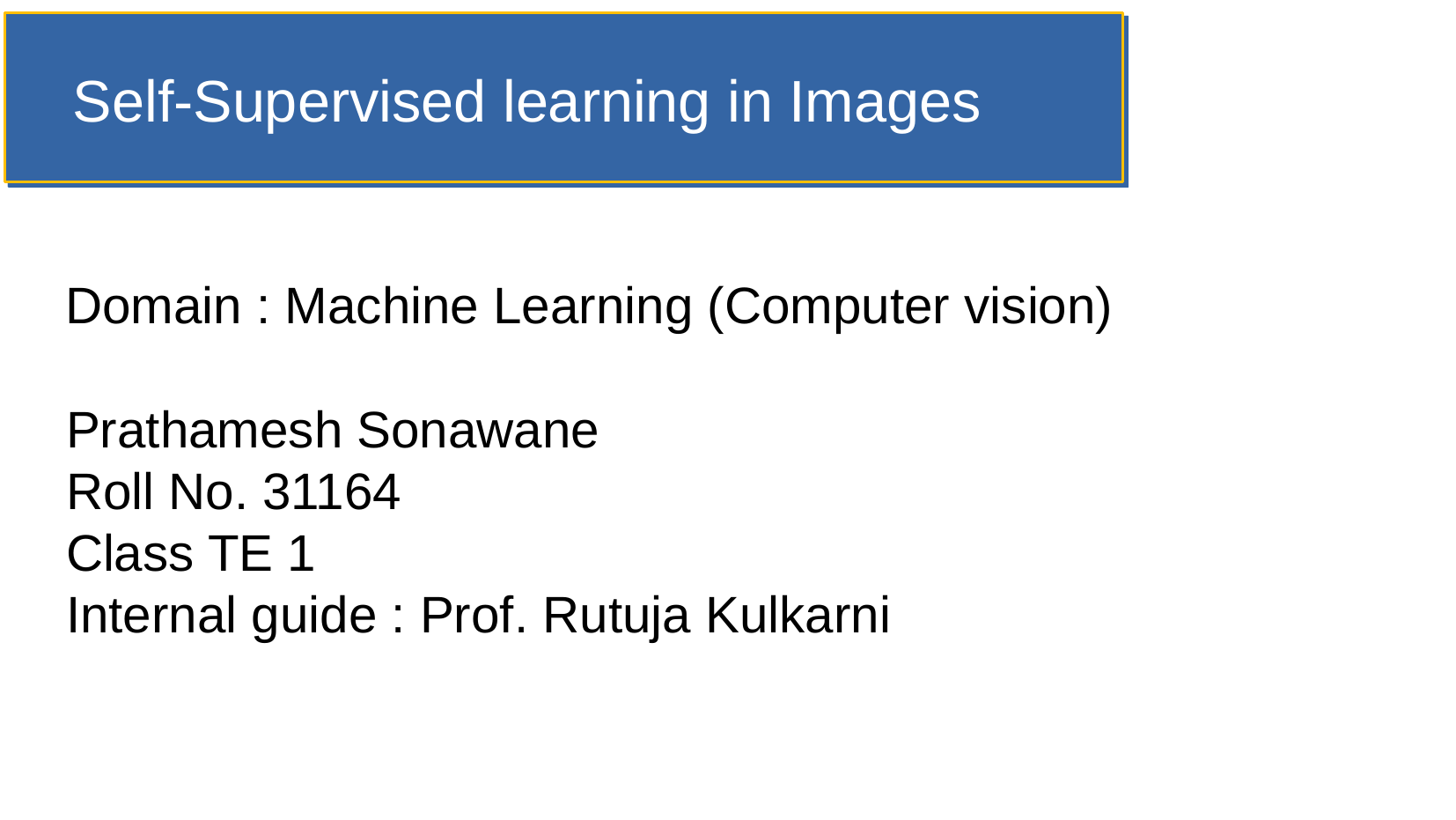

Self-Supervised learning in Images
Domain : Machine Learning (Computer vision)
Prathamesh Sonawane
Roll No. 31164
Class TE 1
Internal guide : Prof. Rutuja Kulkarni